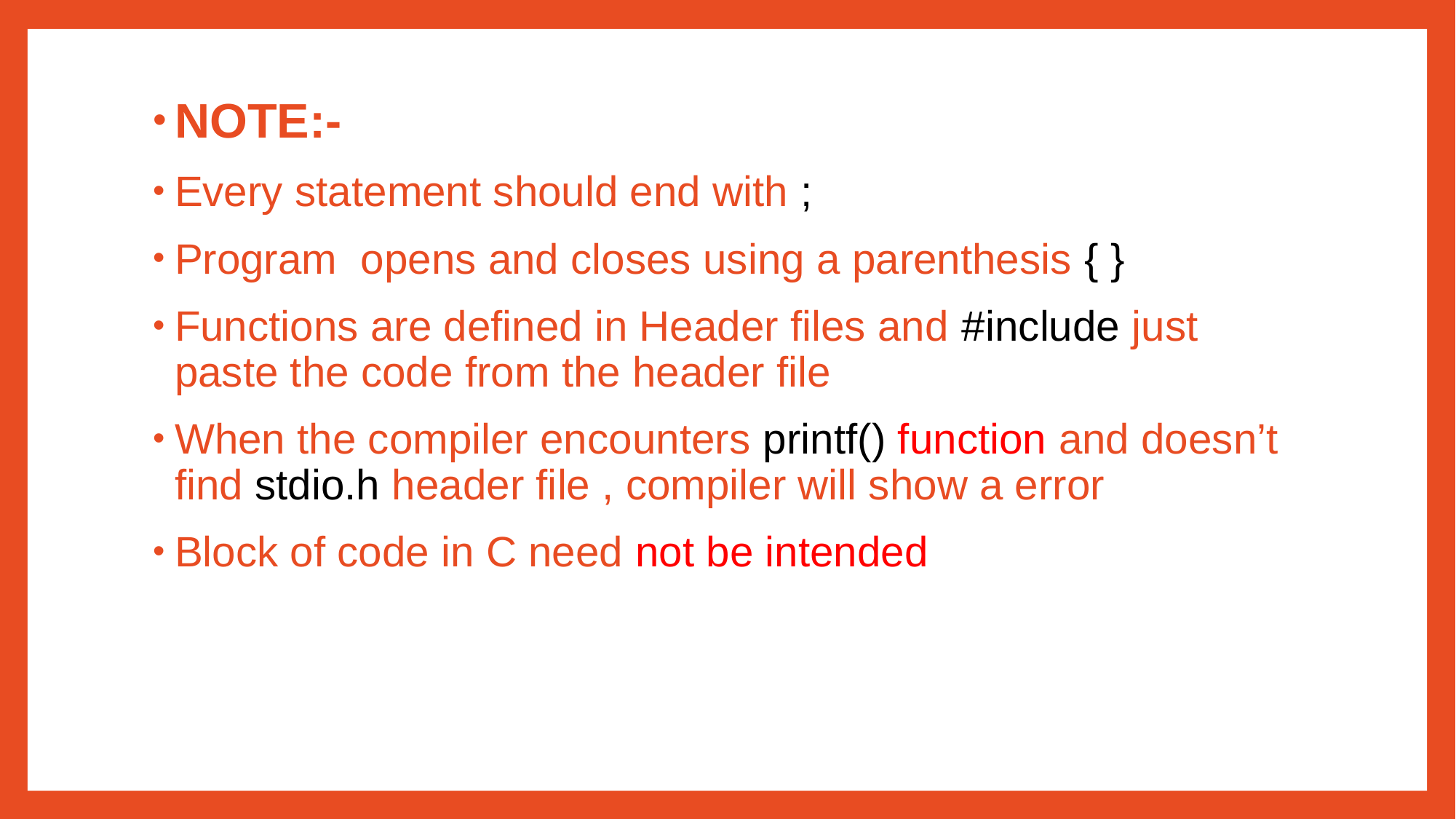

#
NOTE:-
Every statement should end with ;
Program  opens and closes using a parenthesis { }
Functions are defined in Header files and #include just paste the code from the header file
When the compiler encounters printf() function and doesn’t find stdio.h header file , compiler will show a error
Block of code in C need not be intended